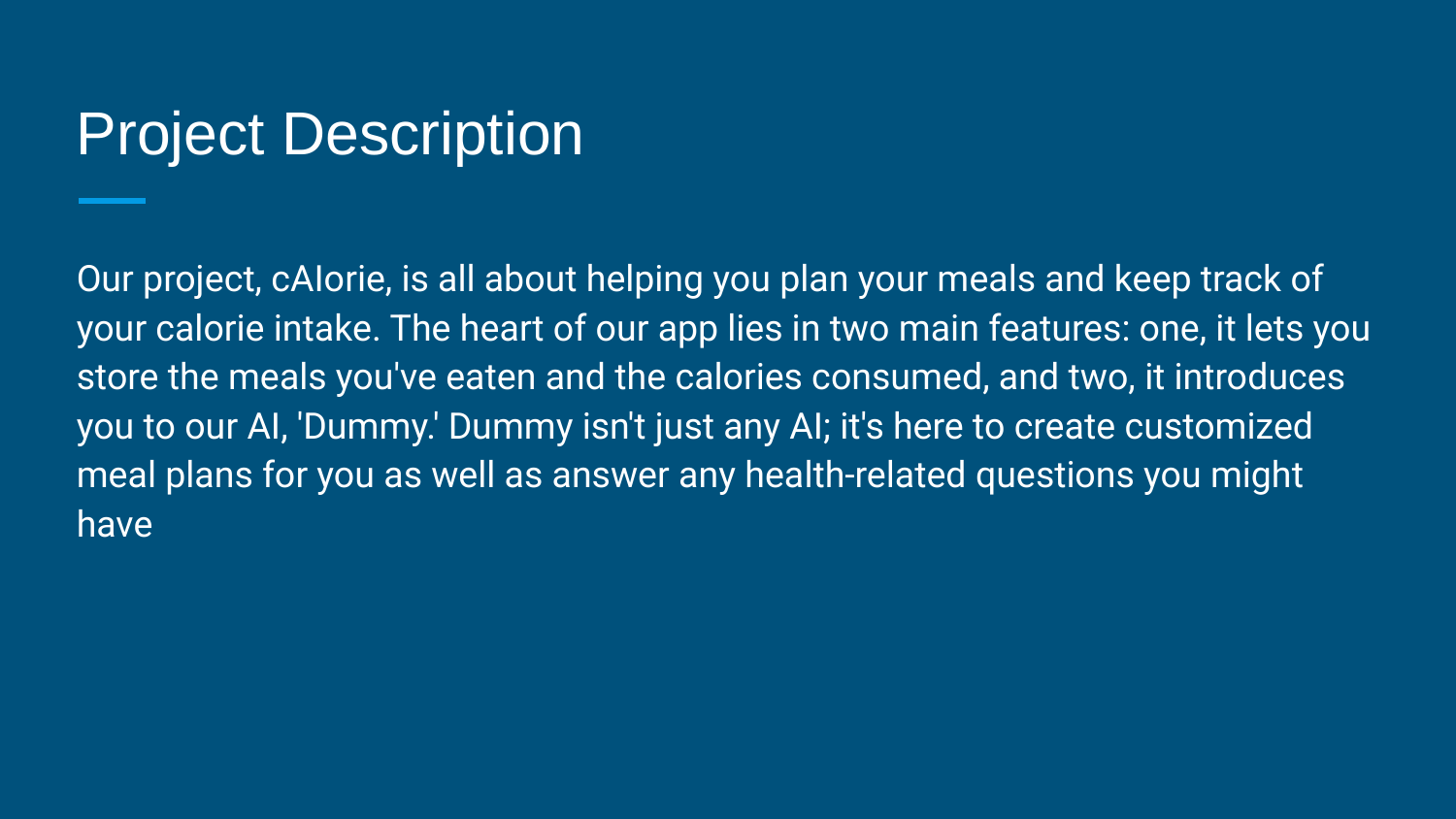

# Project Description
Our project, cAIorie, is all about helping you plan your meals and keep track of your calorie intake. The heart of our app lies in two main features: one, it lets you store the meals you've eaten and the calories consumed, and two, it introduces you to our AI, 'Dummy.' Dummy isn't just any AI; it's here to create customized meal plans for you as well as answer any health-related questions you might have